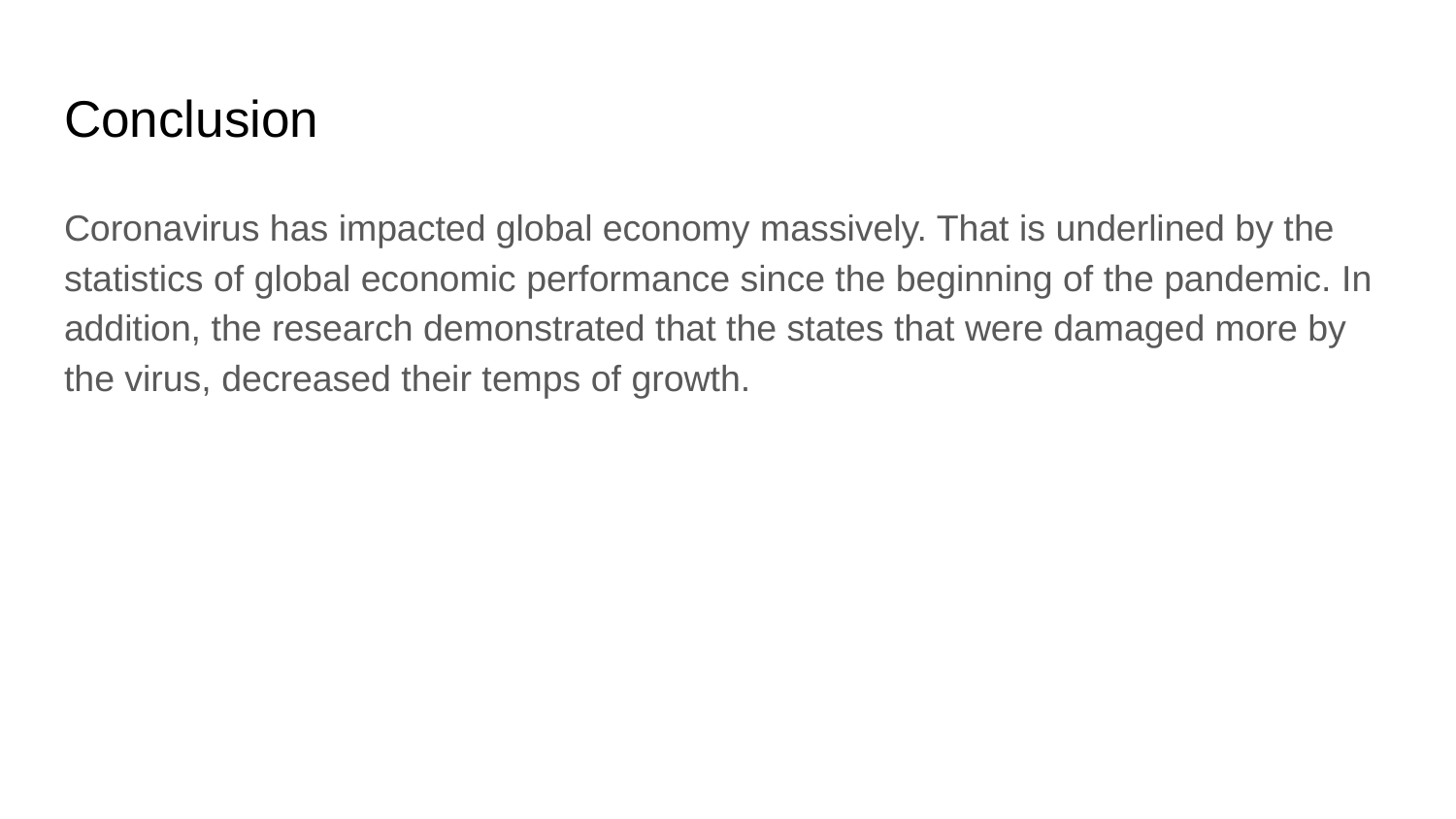

# Conclusion
Coronavirus has impacted global economy massively. That is underlined by the statistics of global economic performance since the beginning of the pandemic. In addition, the research demonstrated that the states that were damaged more by the virus, decreased their temps of growth.